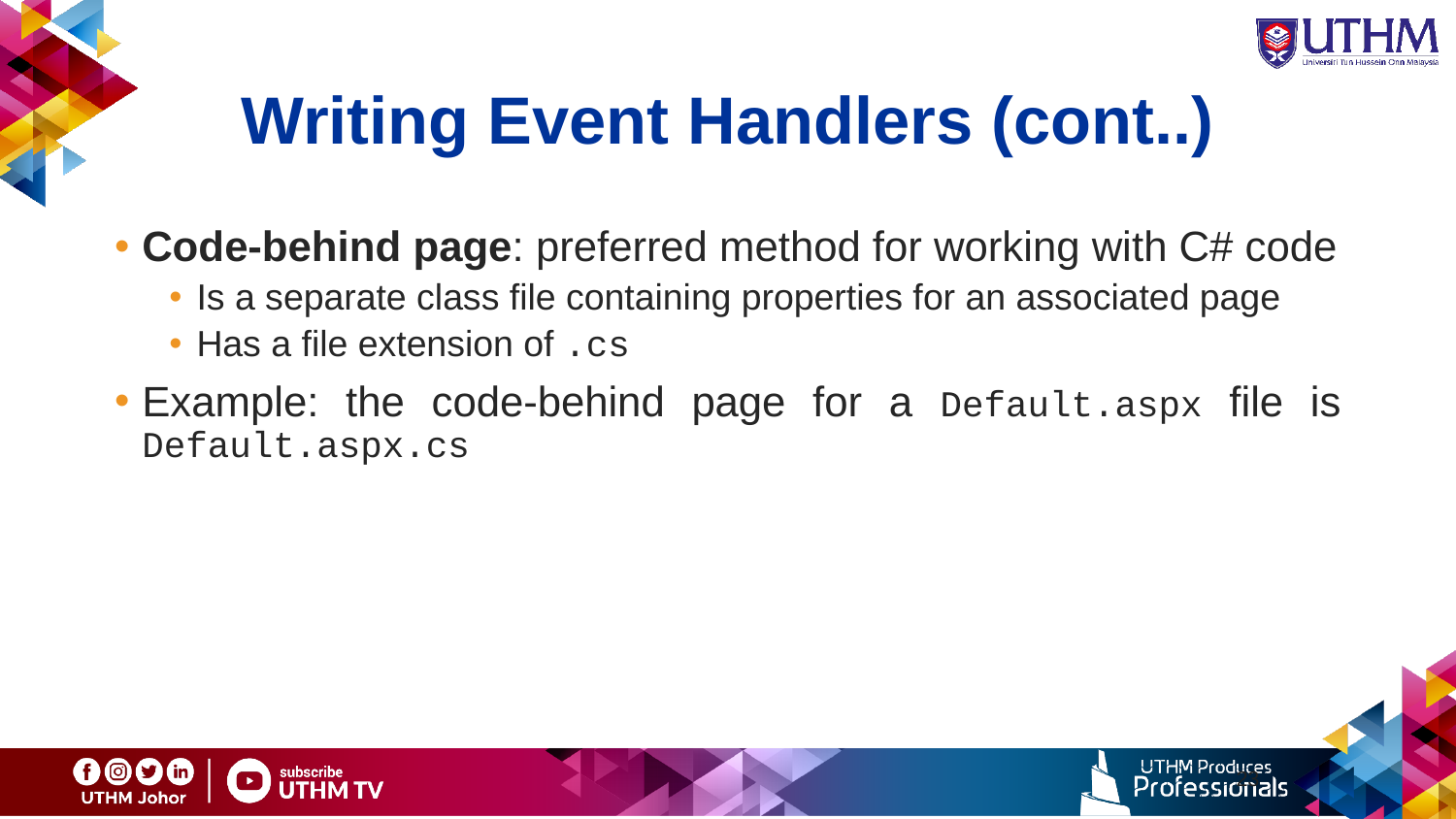

# Writing Event Handlers (cont..)‏
Code-behind page: preferred method for working with C# code
Is a separate class file containing properties for an associated page
Has a file extension of .cs
Example: the code-behind page for a Default.aspx file is Default.aspx.cs

23